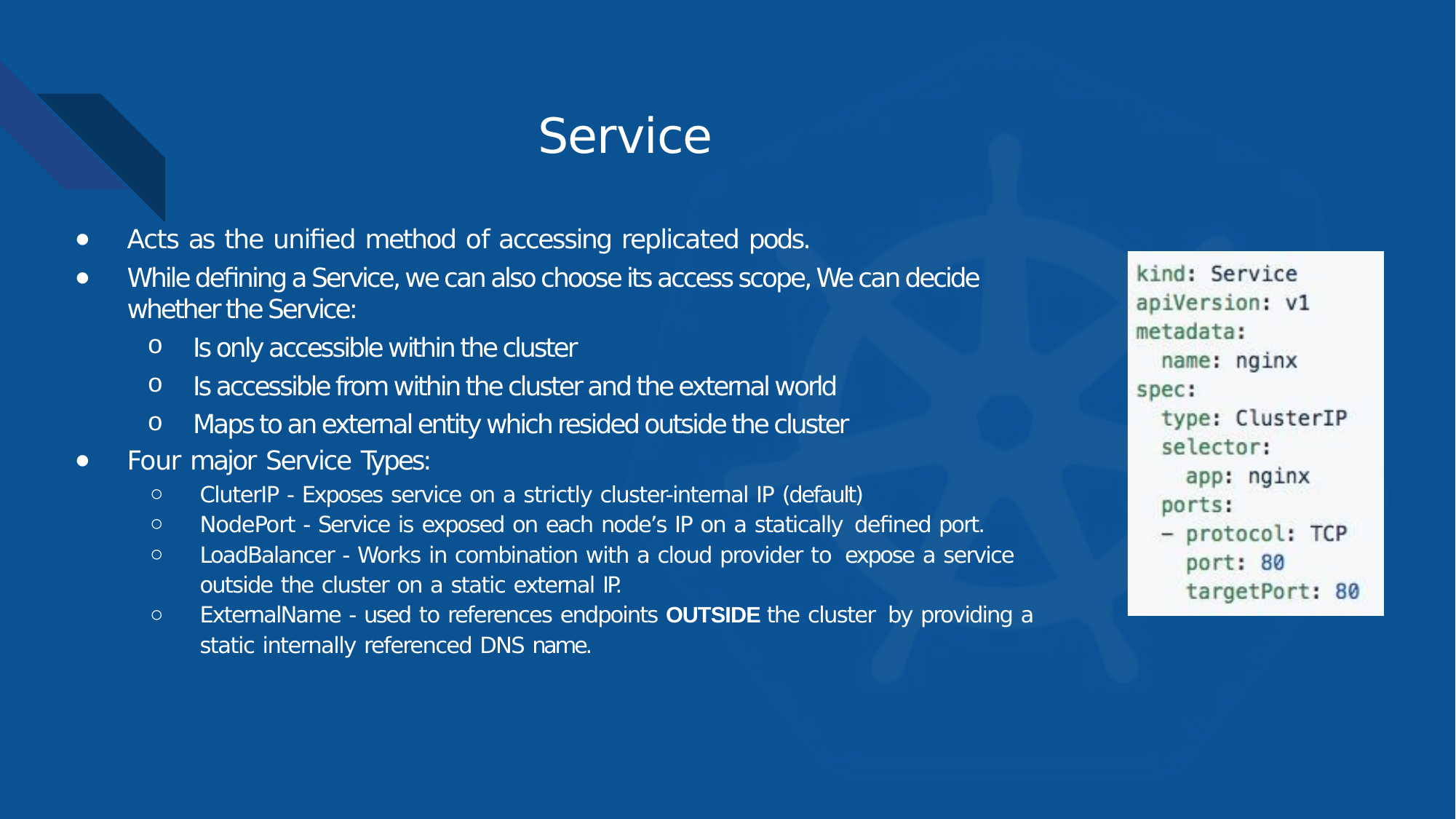

# Service
Acts as the unified method of accessing replicated pods.
While defining a Service, we can also choose its access scope, We can decide whether the Service:
Is only accessible within the cluster
Is accessible from within the cluster and the external world
Maps to an external entity which resided outside the cluster
Four major Service Types:
CluterIP - Exposes service on a strictly cluster-internal IP (default)
NodePort - Service is exposed on each node’s IP on a statically  defined port.
LoadBalancer - Works in combination with a cloud provider to  expose a service outside the cluster on a static external IP.
ExternalName - used to references endpoints OUTSIDE the cluster  by providing a static internally referenced DNS name.